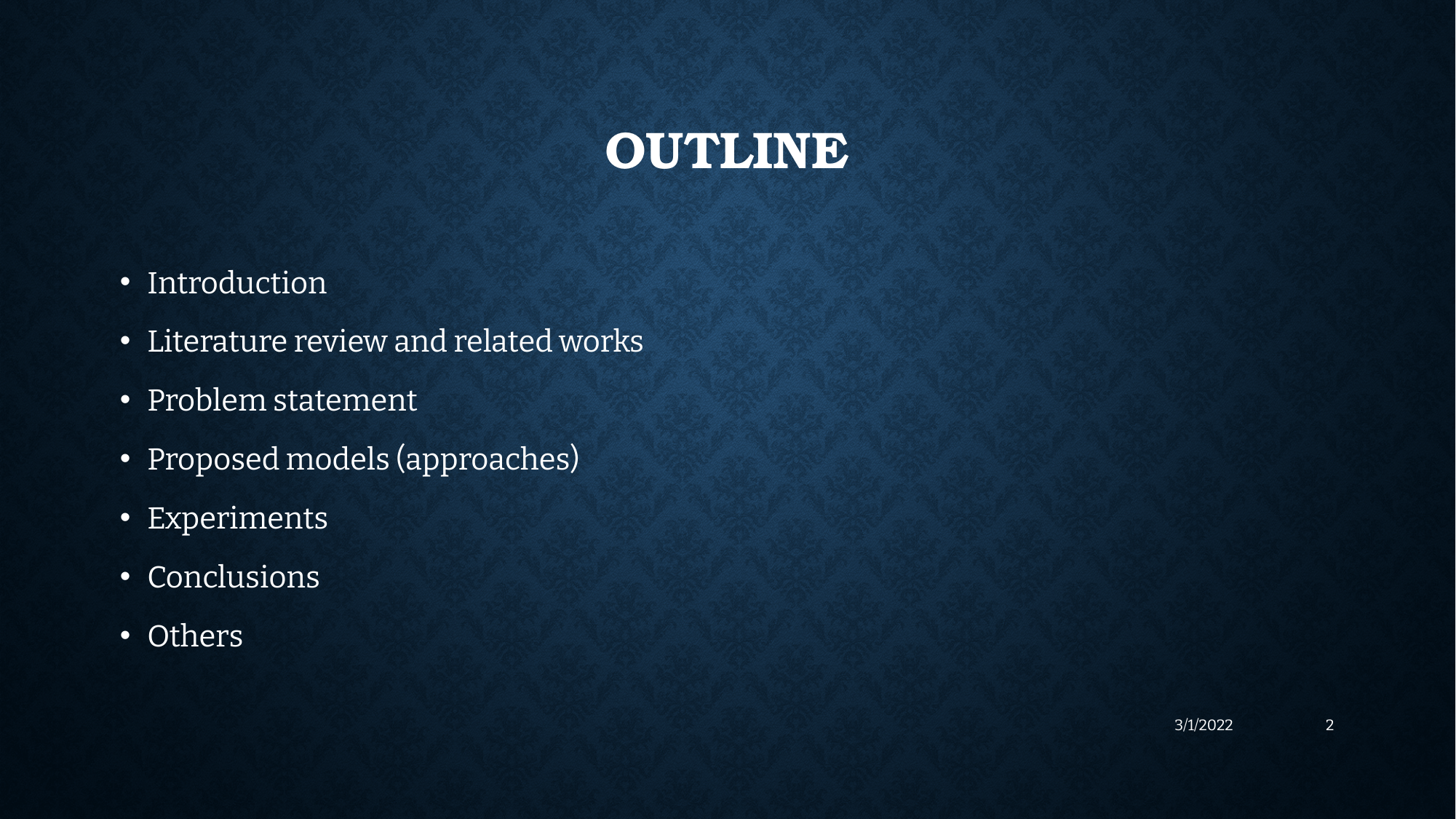

# OUTLINE
Introduction
Literature review and related works
Problem statement
Proposed models (approaches)
Experiments
Conclusions
Others
3/1/2022
2